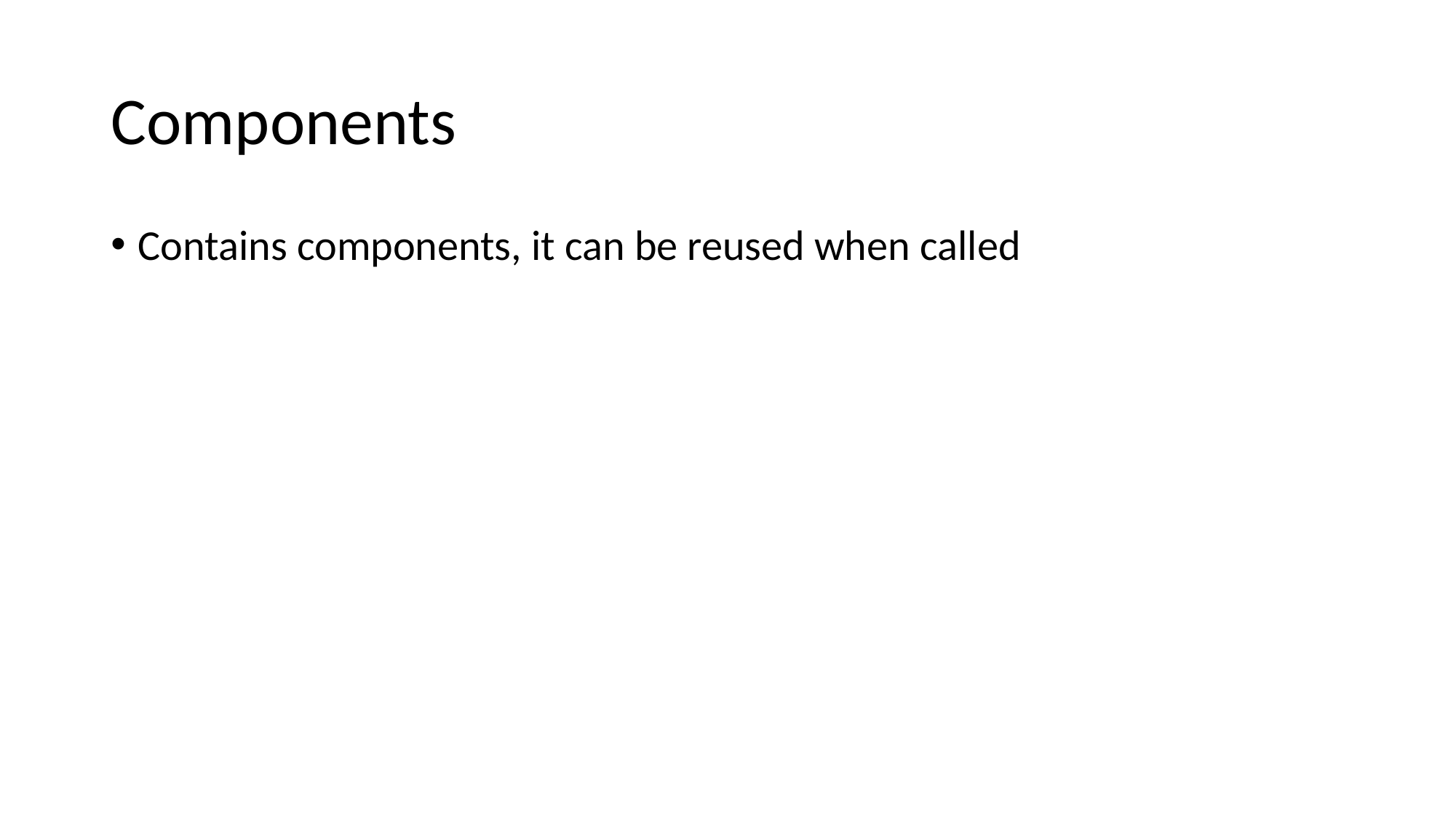

# Components
Contains components, it can be reused when called